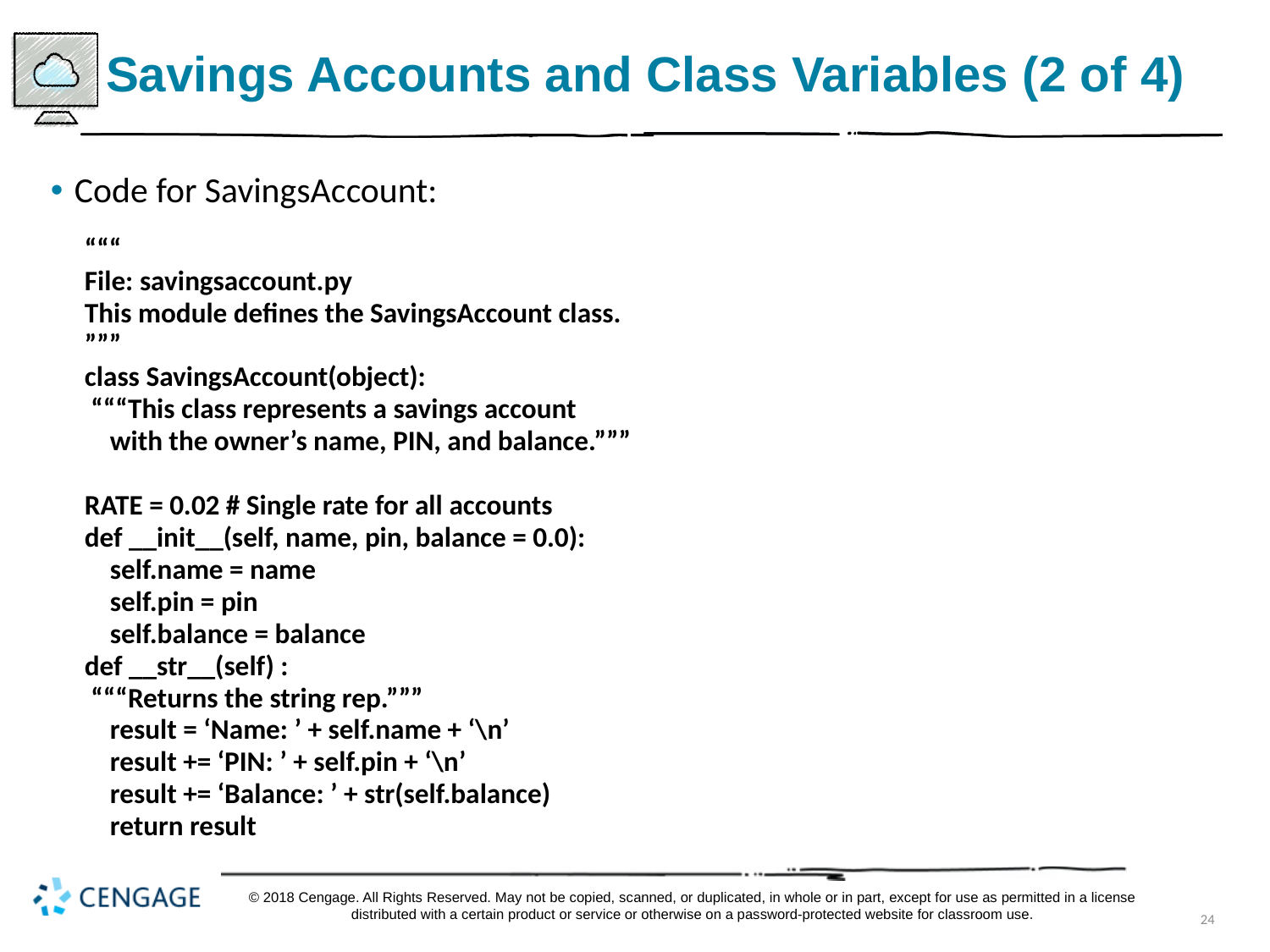

# Savings Accounts and Class Variables (2 of 4)
Code for SavingsAccount:
“““
File: savingsaccount.py
This module defines the SavingsAccount class.
”””
class SavingsAccount(object):
 “““This class represents a savings account
    with the owner’s name, PIN, and balance.”””

RATE = 0.02 # Single rate for all accounts
def __init__(self, name, pin, balance = 0.0):
    self.name = name
    self.pin = pin
    self.balance = balance
def __str__(self) :
 “““Returns the string rep.”””
    result = ‘Name: ’ + self.name + ‘\n’
    result += ‘PIN: ’ + self.pin + ‘\n’
    result += ‘Balance: ’ + str(self.balance)
    return result
© 2018 Cengage. All Rights Reserved. May not be copied, scanned, or duplicated, in whole or in part, except for use as permitted in a license distributed with a certain product or service or otherwise on a password-protected website for classroom use.